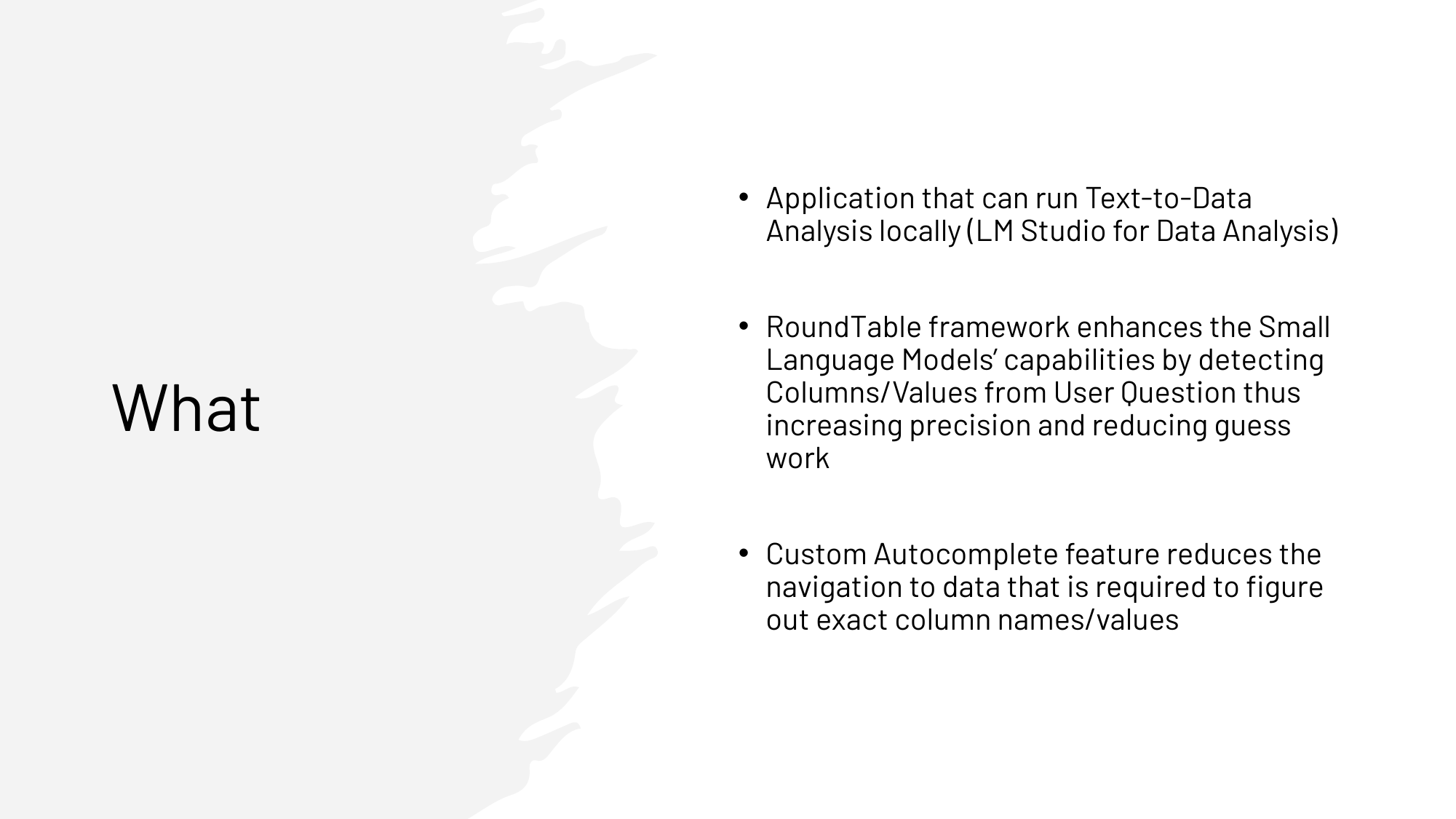

# What
Application that can run Text-to-Data Analysis locally (LM Studio for Data Analysis)

RoundTable framework enhances the Small Language Models’ capabilities by detecting Columns/Values from User Question thus increasing precision and reducing guess work

Custom Autocomplete feature reduces the navigation to data that is required to figure out exact column names/values